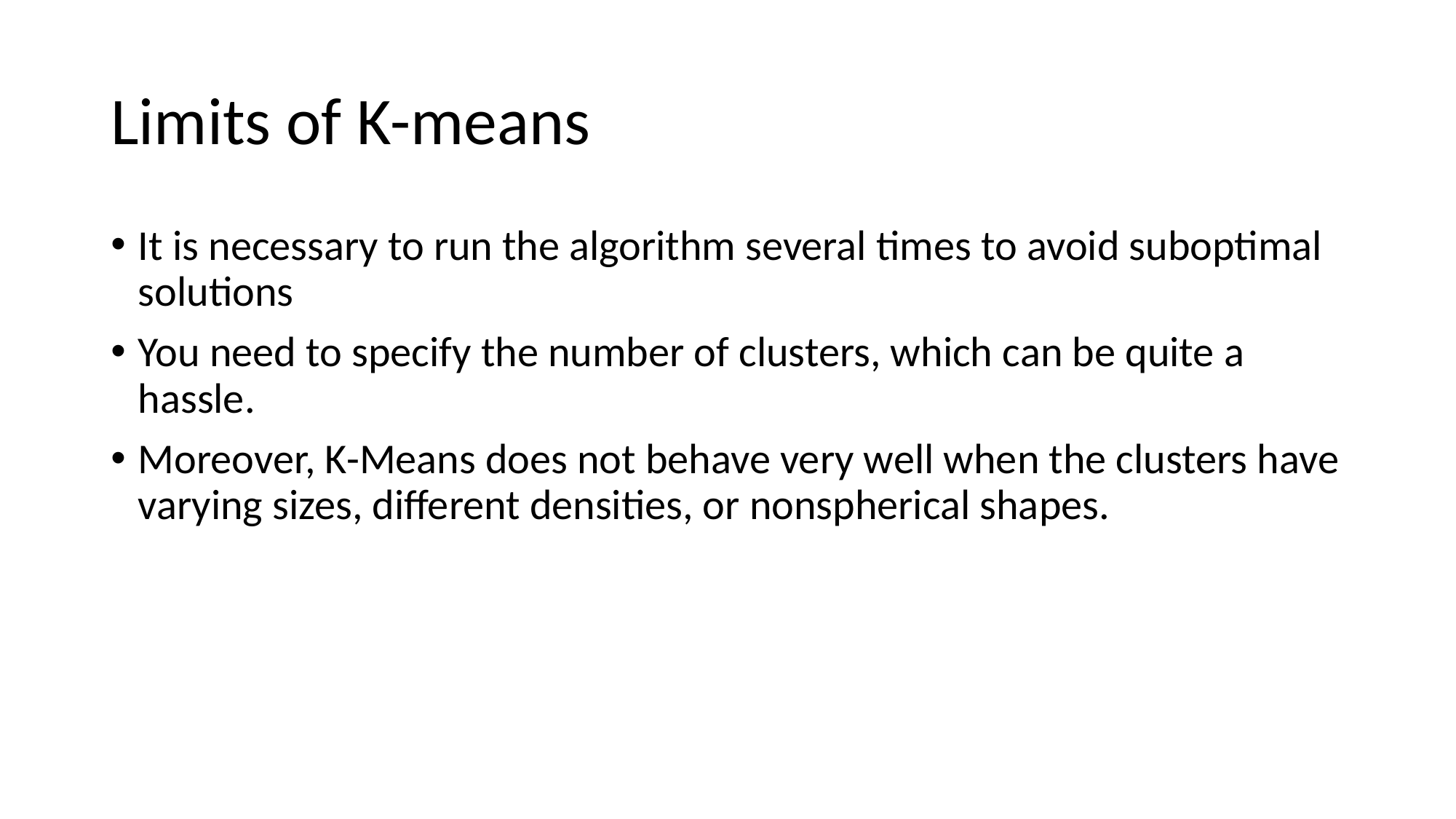

# Limits of K-means
It is necessary to run the algorithm several times to avoid suboptimal solutions
You need to specify the number of clusters, which can be quite a hassle.
Moreover, K-Means does not behave very well when the clusters have varying sizes, different densities, or nonspherical shapes.